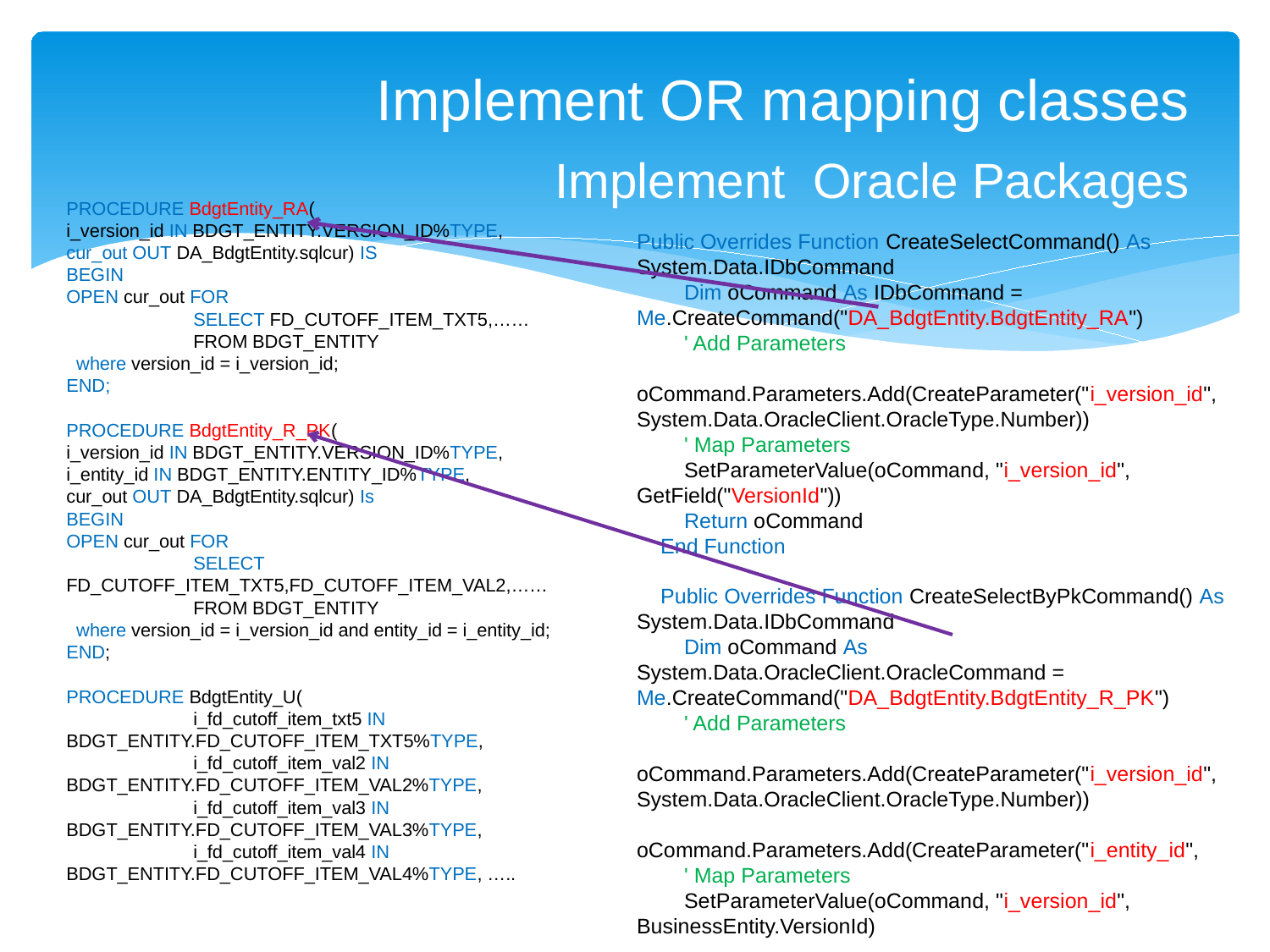

Implement OR mapping classes
# Implement  Oracle Packages
PROCEDURE BdgtEntity_RA(
i_version_id IN BDGT_ENTITY.VERSION_ID%TYPE,
cur_out OUT DA_BdgtEntity.sqlcur) IS
BEGIN
OPEN cur_out FOR
	SELECT FD_CUTOFF_ITEM_TXT5,……
	FROM BDGT_ENTITY
  where version_id = i_version_id;
END;

PROCEDURE BdgtEntity_R_PK(
i_version_id IN BDGT_ENTITY.VERSION_ID%TYPE,
i_entity_id IN BDGT_ENTITY.ENTITY_ID%TYPE,
cur_out OUT DA_BdgtEntity.sqlcur) Is
BEGIN
OPEN cur_out FOR
	SELECT FD_CUTOFF_ITEM_TXT5,FD_CUTOFF_ITEM_VAL2,……
	FROM BDGT_ENTITY
  where version_id = i_version_id and entity_id = i_entity_id;
END;

PROCEDURE BdgtEntity_U(
	i_fd_cutoff_item_txt5 IN BDGT_ENTITY.FD_CUTOFF_ITEM_TXT5%TYPE,
	i_fd_cutoff_item_val2 IN BDGT_ENTITY.FD_CUTOFF_ITEM_VAL2%TYPE,
	i_fd_cutoff_item_val3 IN BDGT_ENTITY.FD_CUTOFF_ITEM_VAL3%TYPE,
	i_fd_cutoff_item_val4 IN BDGT_ENTITY.FD_CUTOFF_ITEM_VAL4%TYPE, …..
Public Overrides Function CreateSelectCommand() As System.Data.IDbCommand
        Dim oCommand As IDbCommand = Me.CreateCommand("DA_BdgtEntity.BdgtEntity_RA")
        ' Add Parameters
        oCommand.Parameters.Add(CreateParameter("i_version_id", System.Data.OracleClient.OracleType.Number))
        ' Map Parameters
        SetParameterValue(oCommand, "i_version_id", GetField("VersionId"))
        Return oCommand
    End Function

    Public Overrides Function CreateSelectByPkCommand() As System.Data.IDbCommand
        Dim oCommand As System.Data.OracleClient.OracleCommand = Me.CreateCommand("DA_BdgtEntity.BdgtEntity_R_PK")
        ' Add Parameters
        oCommand.Parameters.Add(CreateParameter("i_version_id", System.Data.OracleClient.OracleType.Number))
        oCommand.Parameters.Add(CreateParameter("i_entity_id",
        ' Map Parameters
        SetParameterValue(oCommand, "i_version_id", BusinessEntity.VersionId)

        Return oCommand
    End Function